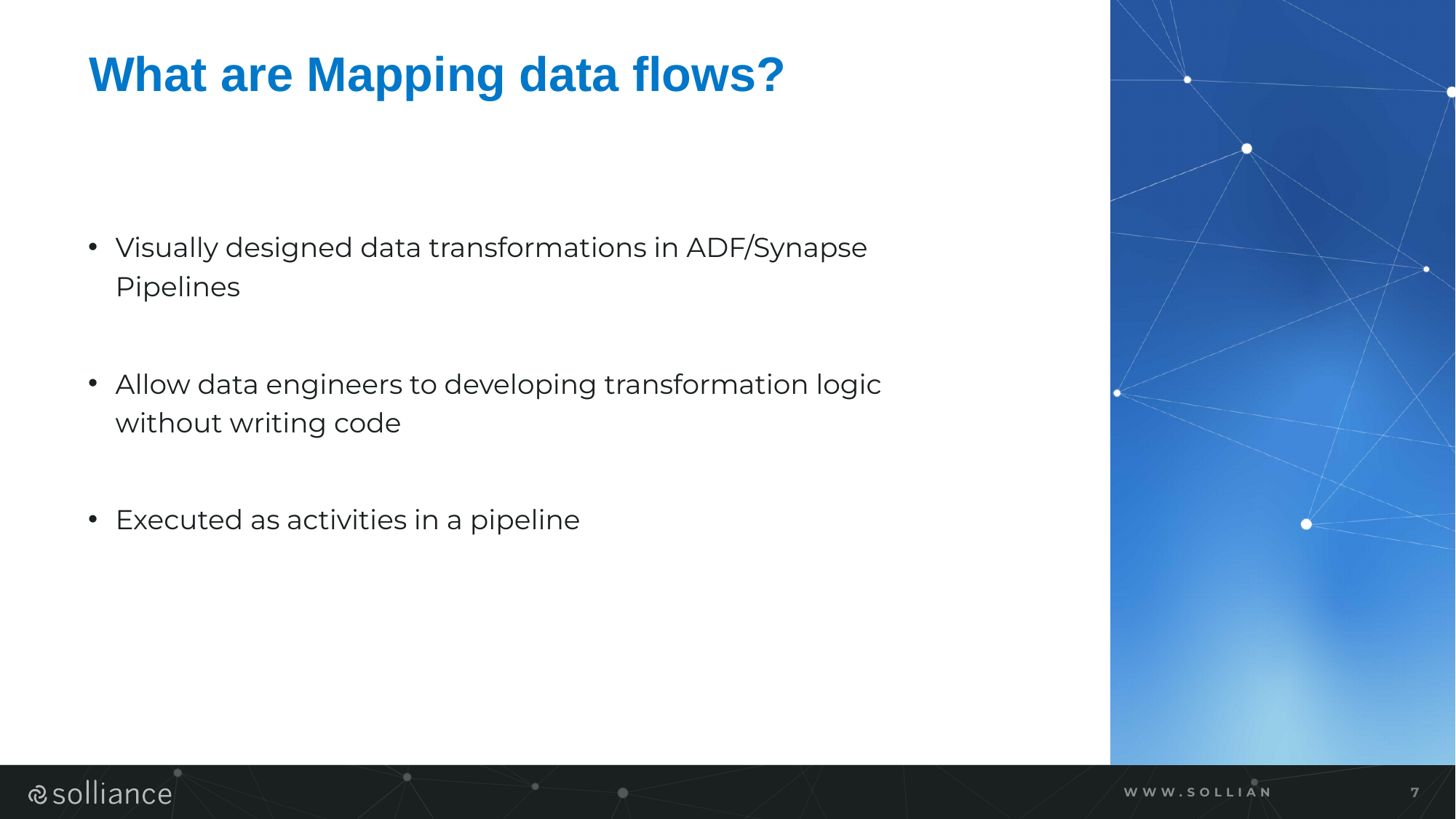

# What are Mapping data flows?

Visually designed data transformations in ADF/Synapse Pipelines

Allow data engineers to developing transformation logic without writing code

Executed as activities in a pipeline
WWW.SOLLIANCE.NET
7